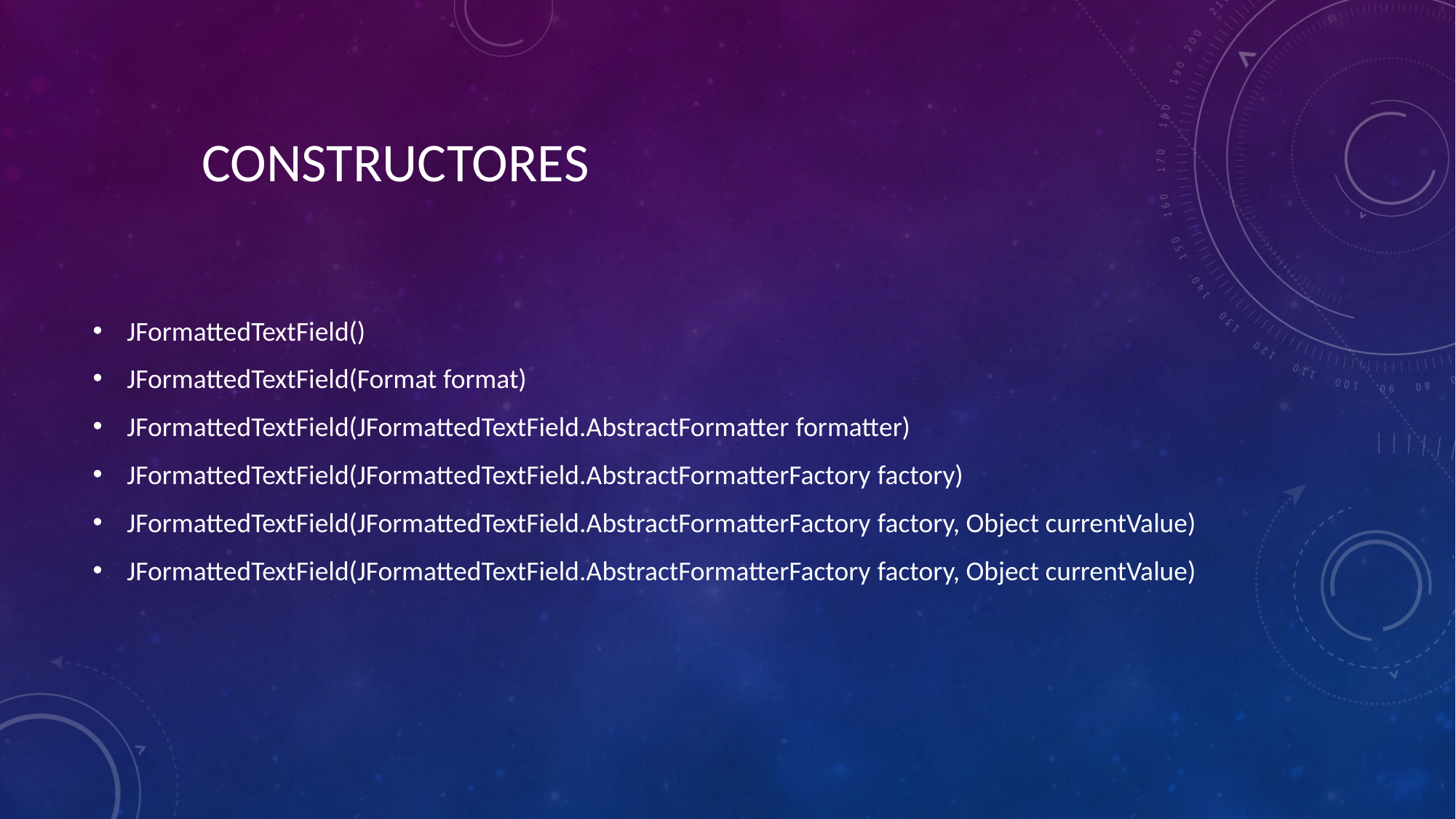

# Constructores
JFormattedTextField()
JFormattedTextField(Format format)
JFormattedTextField(JFormattedTextField.AbstractFormatter formatter)
JFormattedTextField(JFormattedTextField.AbstractFormatterFactory factory)
JFormattedTextField(JFormattedTextField.AbstractFormatterFactory factory, Object currentValue)
JFormattedTextField(JFormattedTextField.AbstractFormatterFactory factory, Object currentValue)